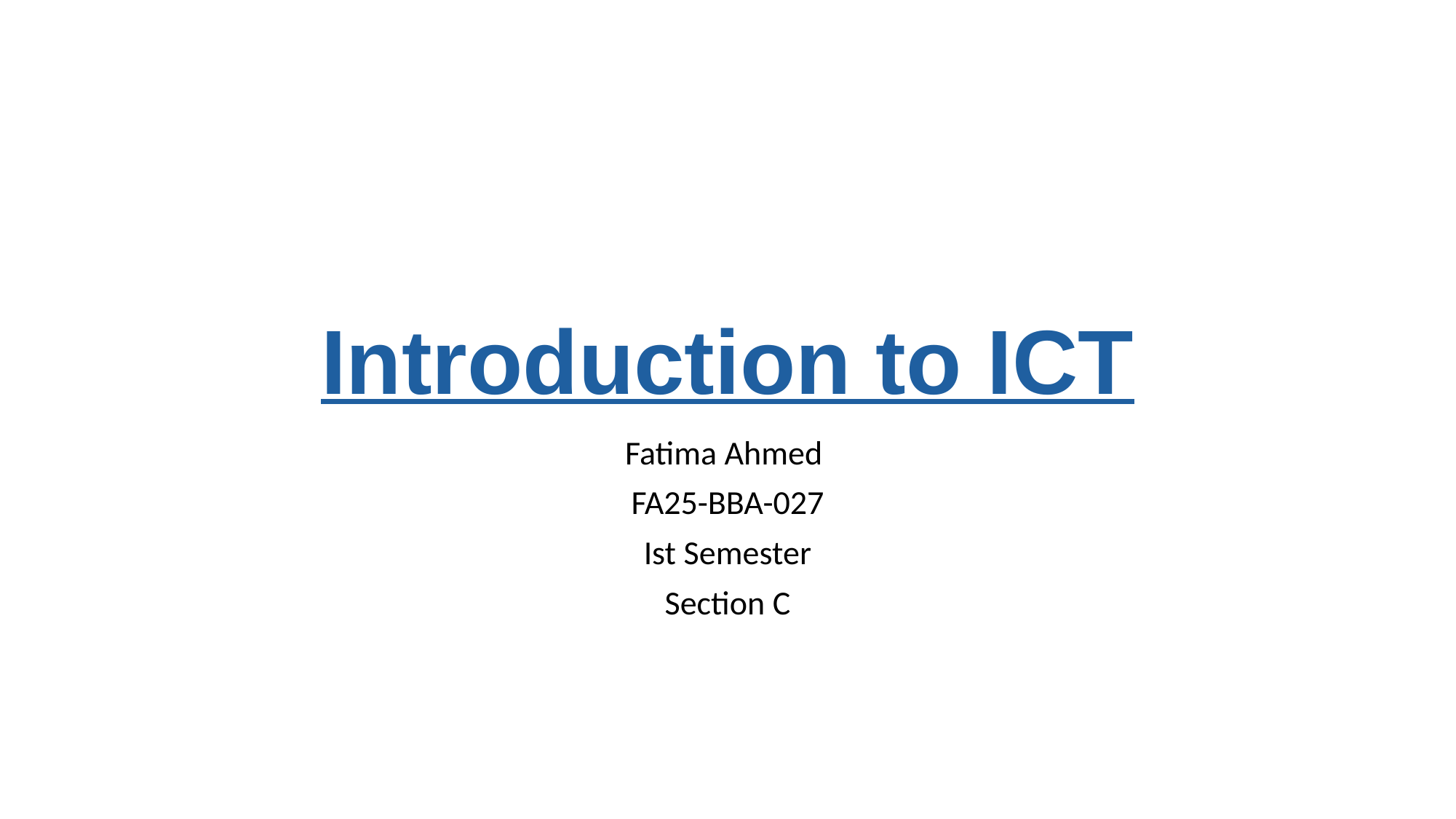

# Introduction to ICT
Fatima Ahmed
FA25-BBA-027
Ist Semester
Section C